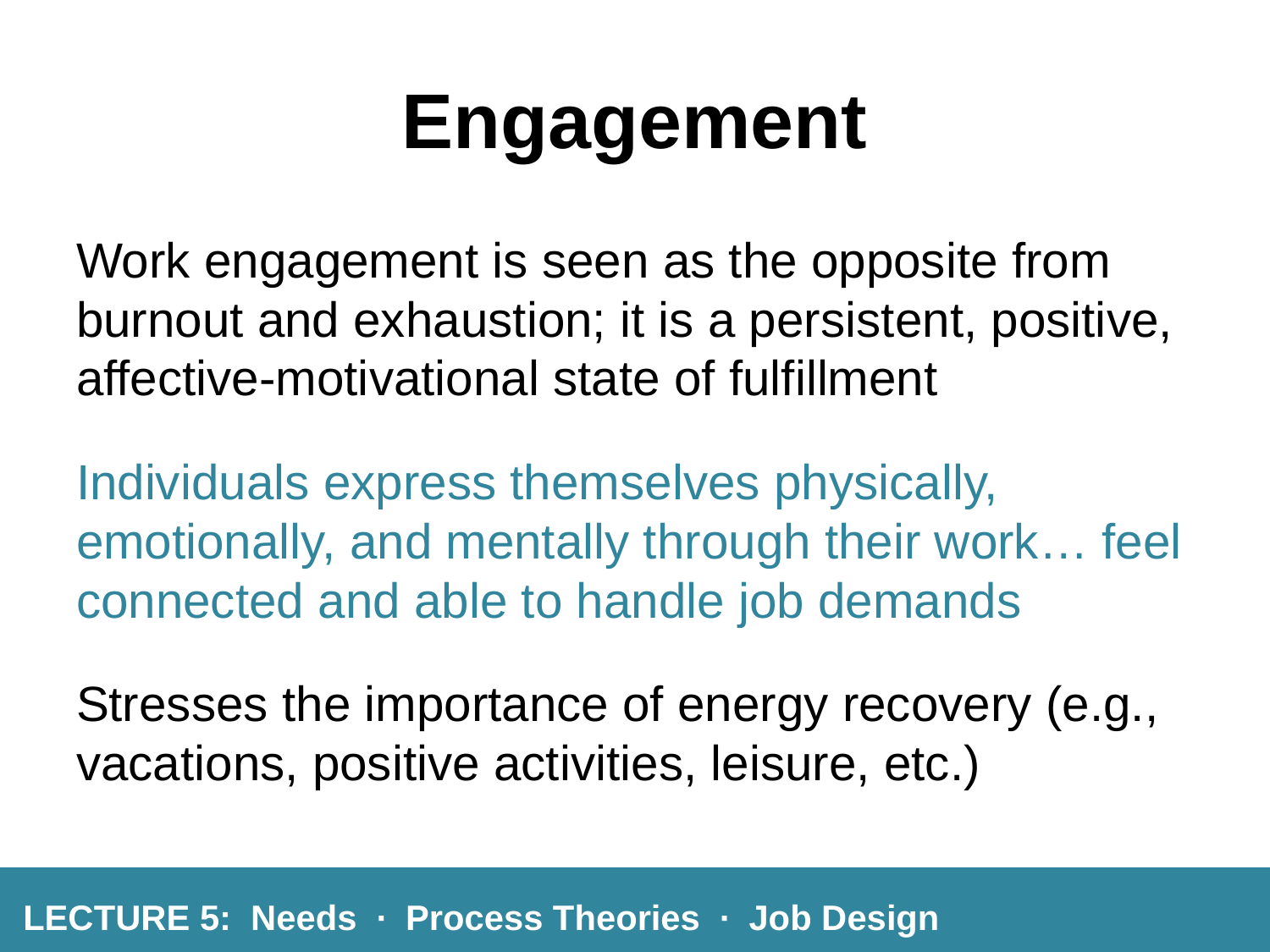

# Engagement
Work engagement is seen as the opposite from burnout and exhaustion; it is a persistent, positive, affective-motivational state of fulfillment

Individuals express themselves physically, emotionally, and mentally through their work… feel connected and able to handle job demands

Stresses the importance of energy recovery (e.g., vacations, positive activities, leisure, etc.)

LECTURE 5:  Needs  ∙  Process Theories  ∙  Job Design